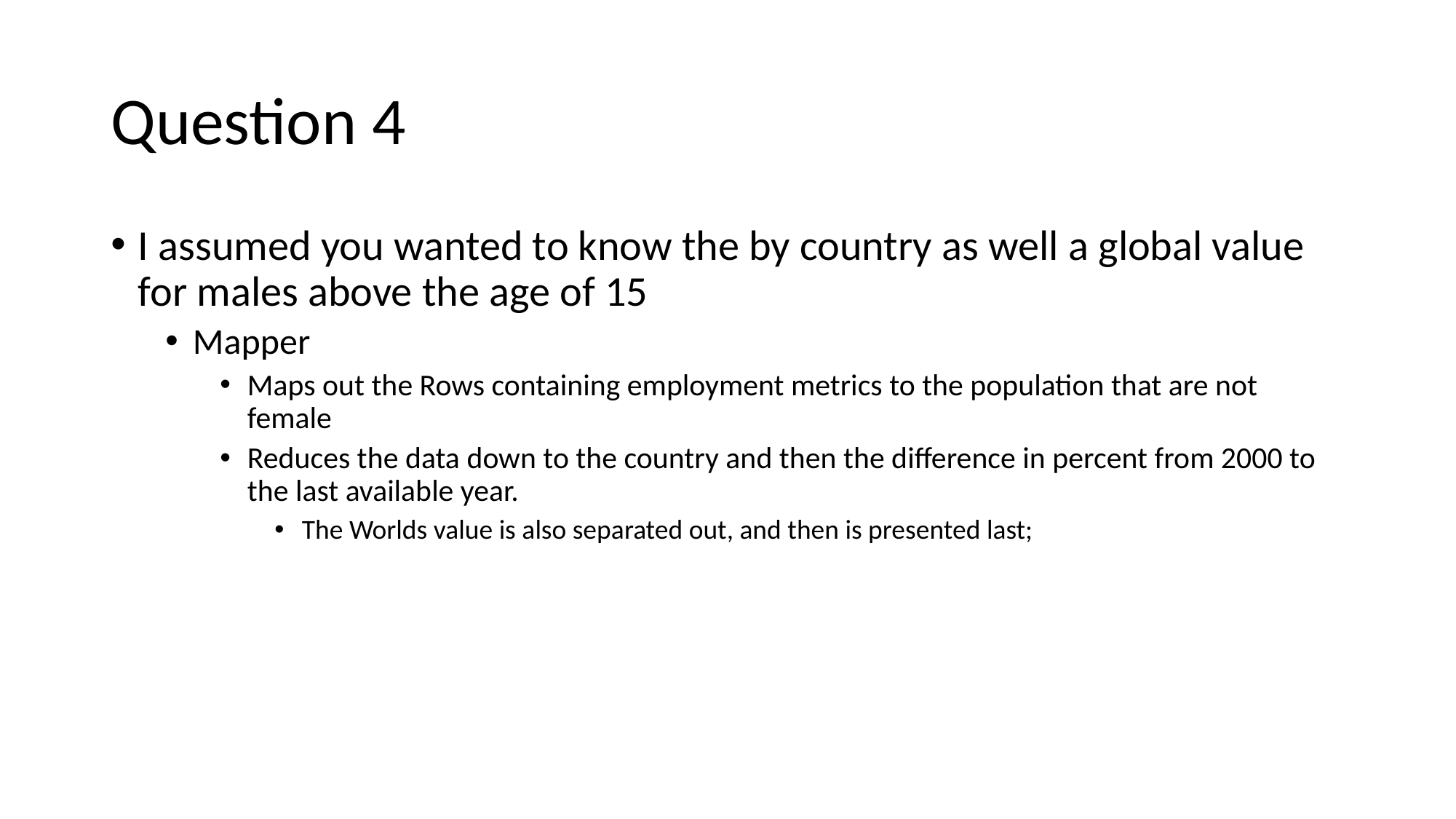

# Question 4
I assumed you wanted to know the by country as well a global value for males above the age of 15
Mapper
Maps out the Rows containing employment metrics to the population that are not female
Reduces the data down to the country and then the difference in percent from 2000 to the last available year.
The Worlds value is also separated out, and then is presented last;